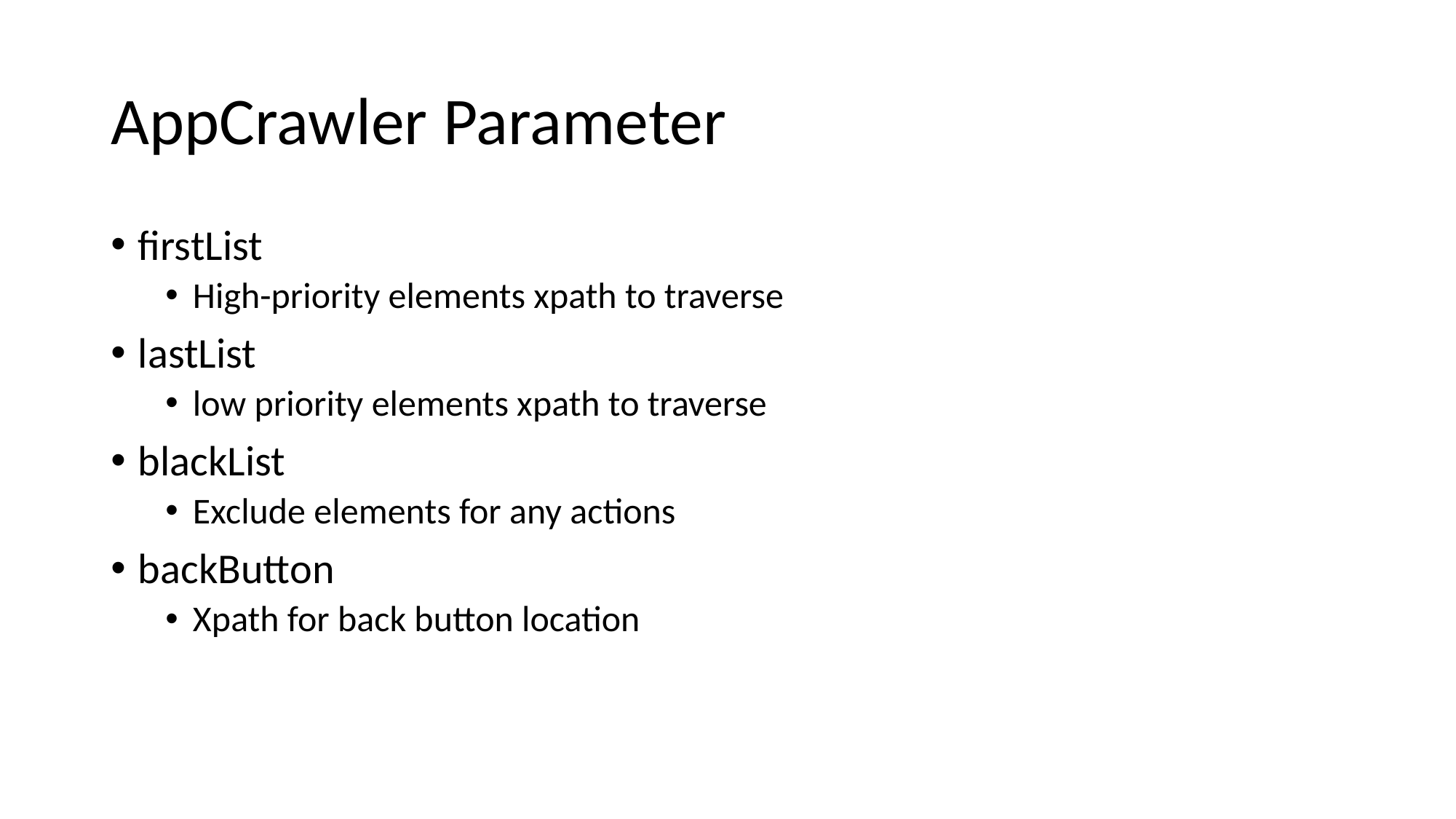

# AppCrawler Parameter
firstList
High-priority elements xpath to traverse
lastList
low priority elements xpath to traverse
blackList
Exclude elements for any actions
backButton
Xpath for back button location